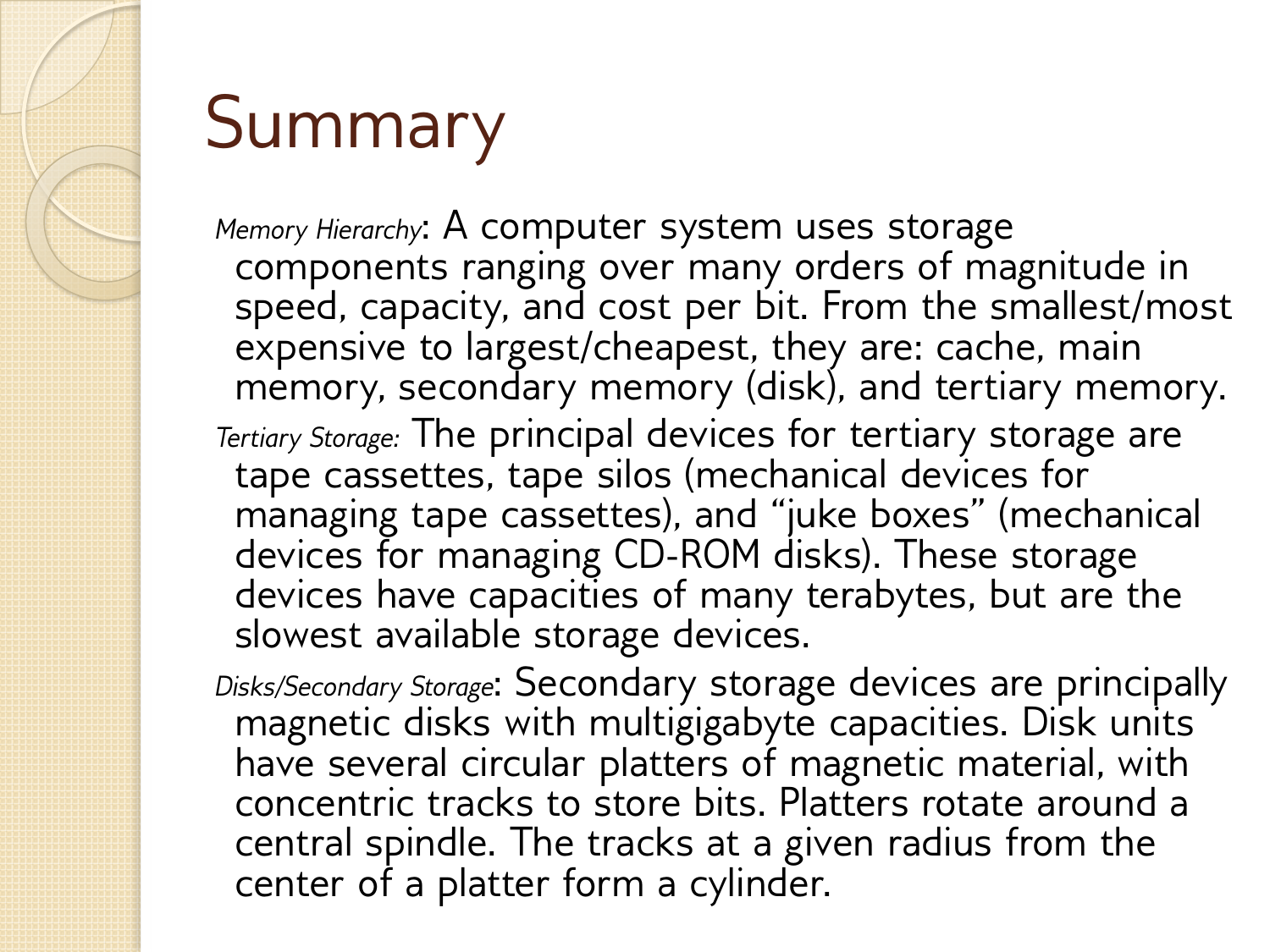

# Summary
Memory Hierarchy: A computer system uses storage components ranging over many orders of magnitude in speed, capacity, and cost per bit. From the smallest/most expensive to largest/cheapest, they are: cache, main memory, secondary memory (disk), and tertiary memory.
Tertiary Storage: The principal devices for tertiary storage are tape cassettes, tape silos (mechanical devices for managing tape cassettes), and “juke boxes” (mechanical devices for managing CD-ROM disks). These storage devices have capacities of many terabytes, but are the slowest available storage devices.
Disks/Secondary Storage: Secondary storage devices are principally magnetic disks with multigigabyte capacities. Disk units have several circular platters of magnetic material, with concentric tracks to store bits. Platters rotate around a central spindle. The tracks at a given radius from the center of a platter form a cylinder.